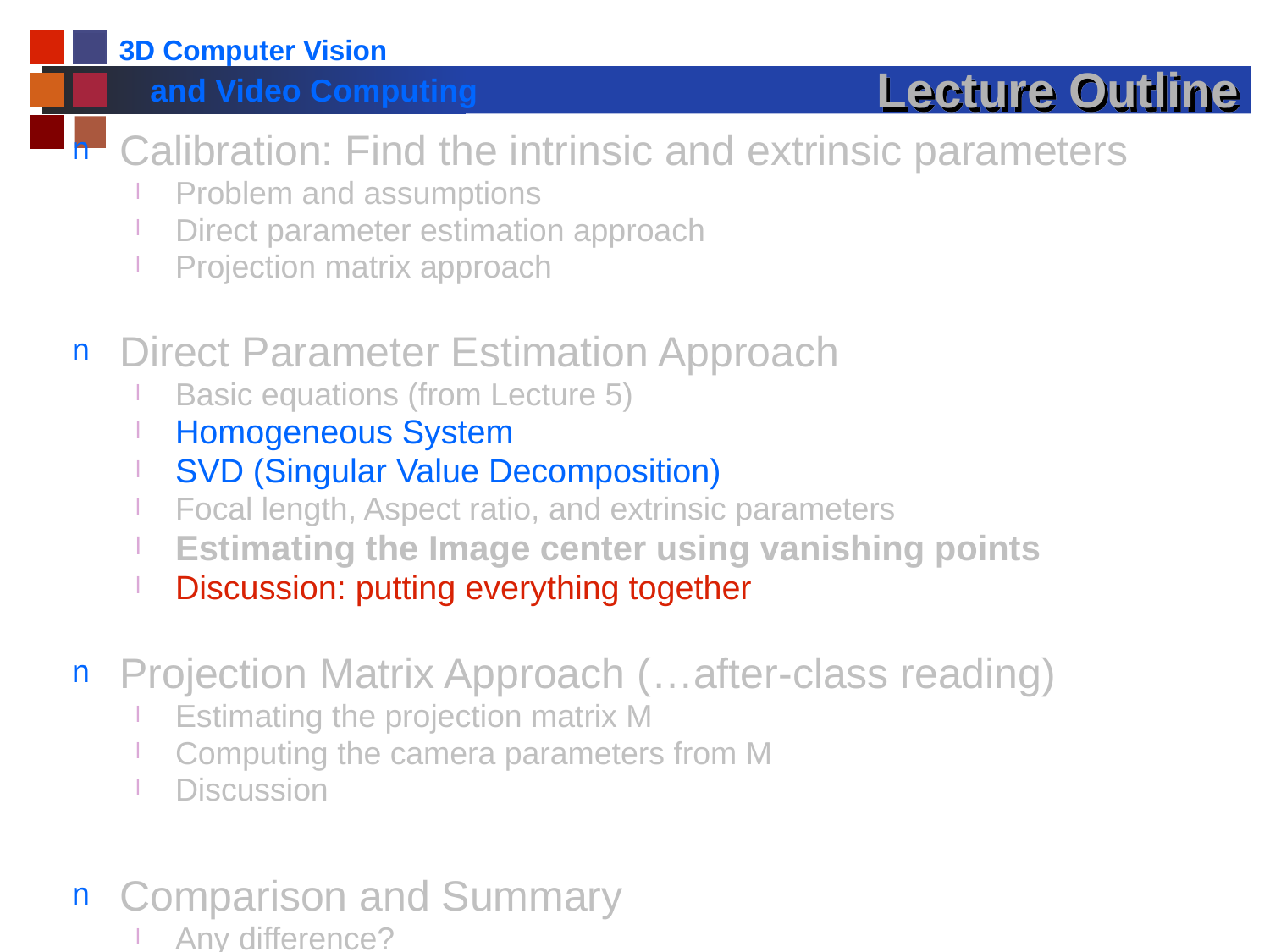

# Lecture Outline
Calibration: Find the intrinsic and extrinsic parameters
Problem and assumptions
Direct parameter estimation approach
Projection matrix approach

Direct Parameter Estimation Approach
Basic equations (from Lecture 5)
Homogeneous System
SVD (Singular Value Decomposition)
Focal length, Aspect ratio, and extrinsic parameters
Estimating the Image center using vanishing points
Discussion: putting everything together

Projection Matrix Approach (…after-class reading)
Estimating the projection matrix M
Computing the camera parameters from M
Discussion

Comparison and Summary
Any difference?